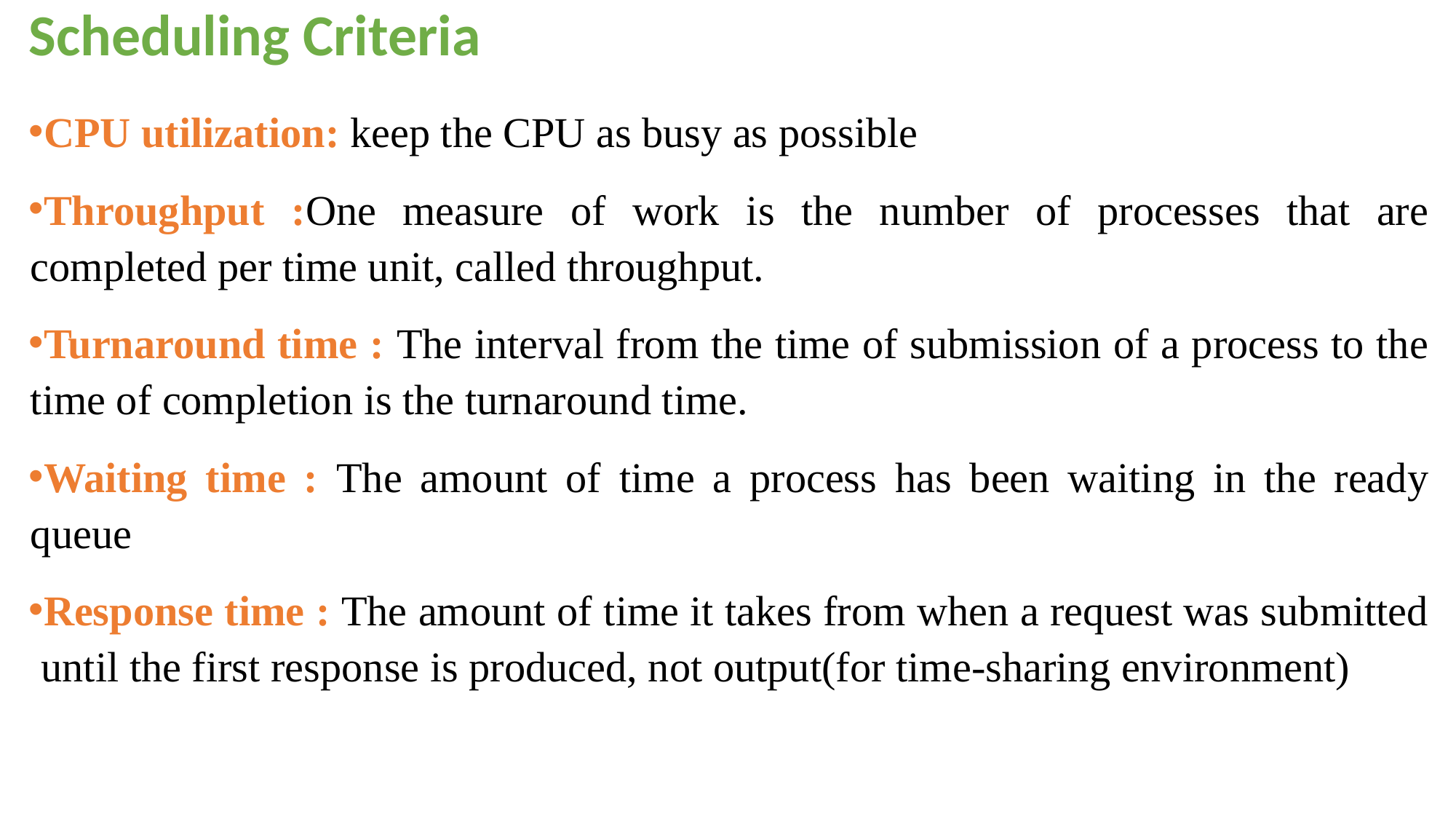

# Scheduling Criteria
CPU utilization: keep the CPU as busy as possible
Throughput :One measure of work is the number of processes that are completed per time unit, called throughput.
Turnaround time : The interval from the time of submission of a process to the time of completion is the turnaround time.
Waiting time : The amount of time a process has been waiting in the ready queue
Response time : The amount of time it takes from when a request was submitted  until the first response is produced, not output(for time-sharing environment)